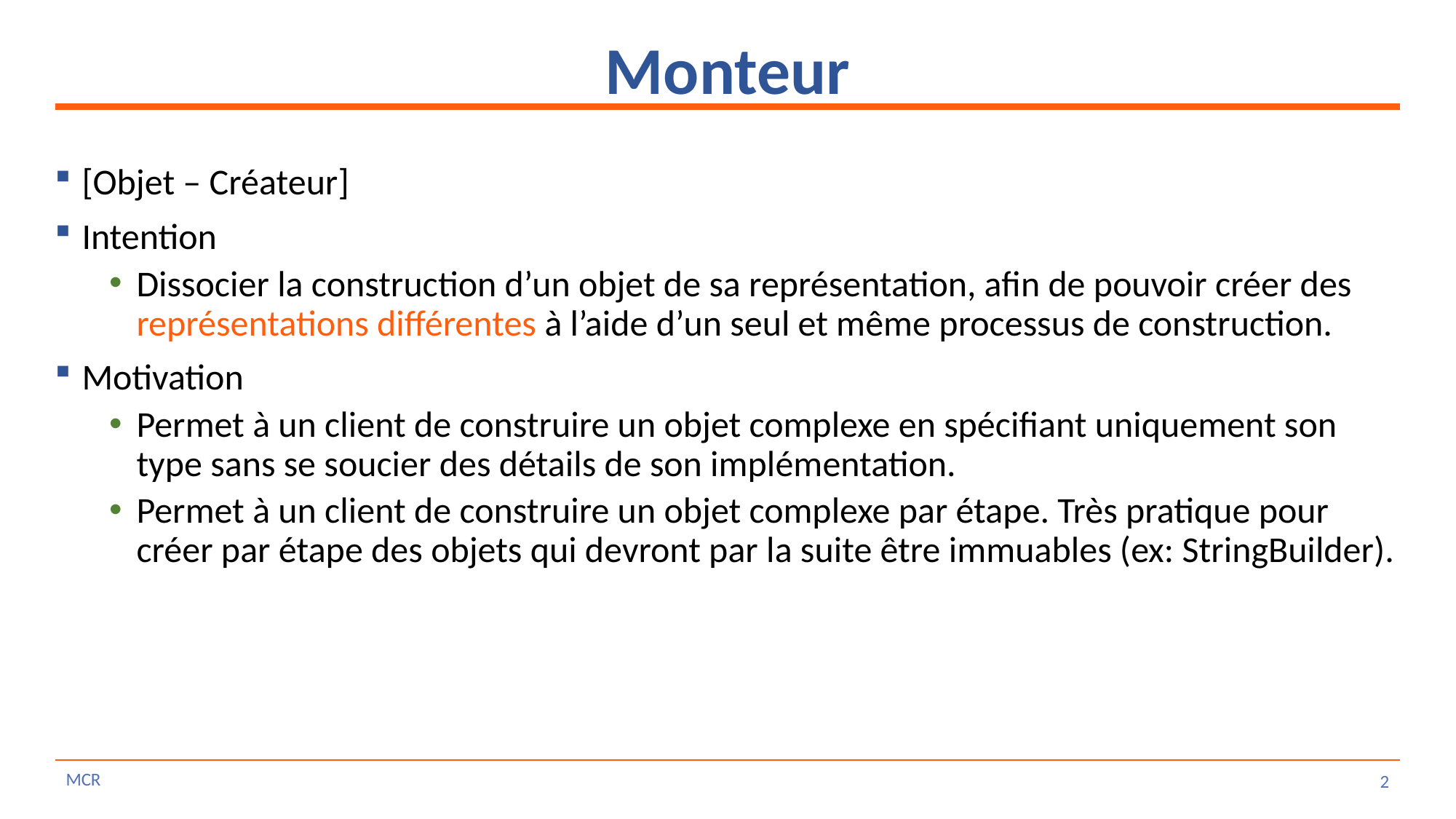

# Monteur
[Objet – Créateur]
Intention
Dissocier la construction d’un objet de sa représentation, afin de pouvoir créer des représentations différentes à l’aide d’un seul et même processus de construction.
Motivation
Permet à un client de construire un objet complexe en spécifiant uniquement son type sans se soucier des détails de son implémentation.
Permet à un client de construire un objet complexe par étape. Très pratique pour créer par étape des objets qui devront par la suite être immuables (ex: StringBuilder).

MCR
2